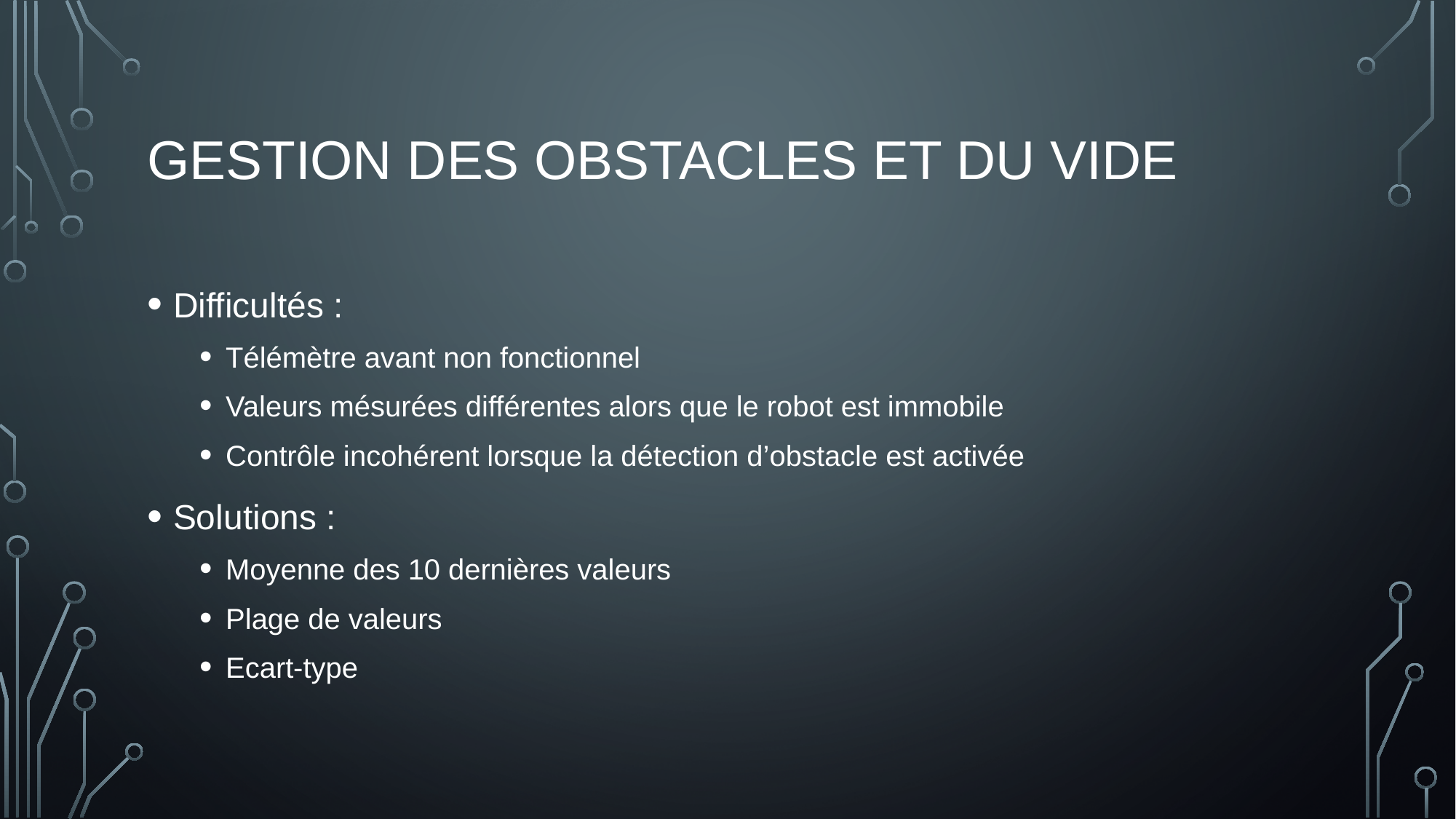

# Gestion des obstacles et du vide
Difficultés :
Télémètre avant non fonctionnel
Valeurs mésurées différentes alors que le robot est immobile
Contrôle incohérent lorsque la détection d’obstacle est activée
Solutions :
Moyenne des 10 dernières valeurs
Plage de valeurs
Ecart-type